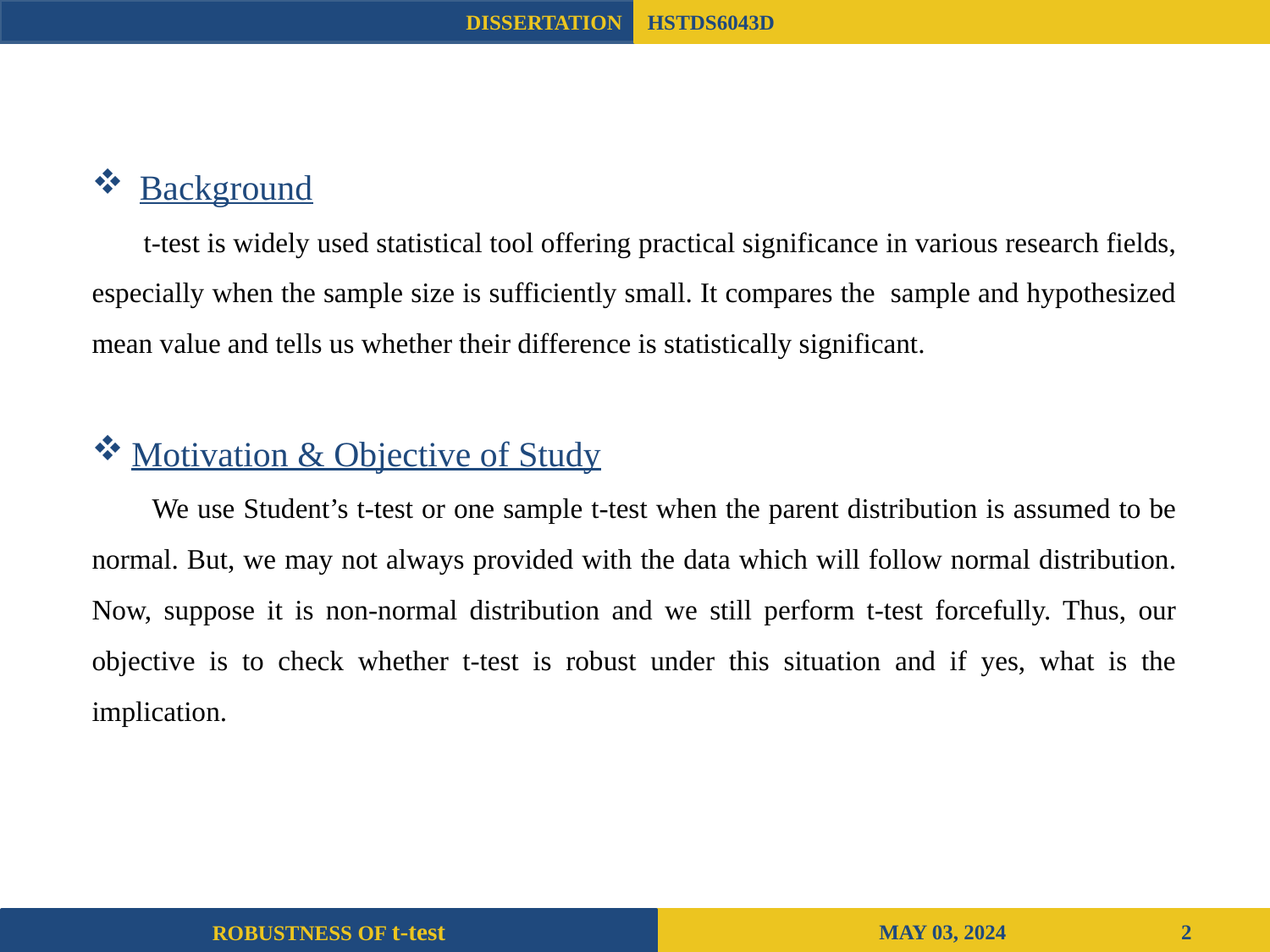

DISSERTATION
HSTDS6043D
Background
       t-test is widely used statistical tool offering practical significance in various research fields, especially when the sample size is sufficiently small. It compares the  sample and hypothesized mean value and tells us whether their difference is statistically significant.

Motivation & Objective of Study
       We use Student’s t-test or one sample t-test when the parent distribution is assumed to be normal. But, we may not always provided with the data which will follow normal distribution. Now, suppose it is non-normal distribution and we still perform t-test forcefully. Thus, our objective is to check whether t-test is robust under this situation and if yes, what is the implication.

ROBUSTNESS OF t-test
                               MAY 03, 2024                                 2